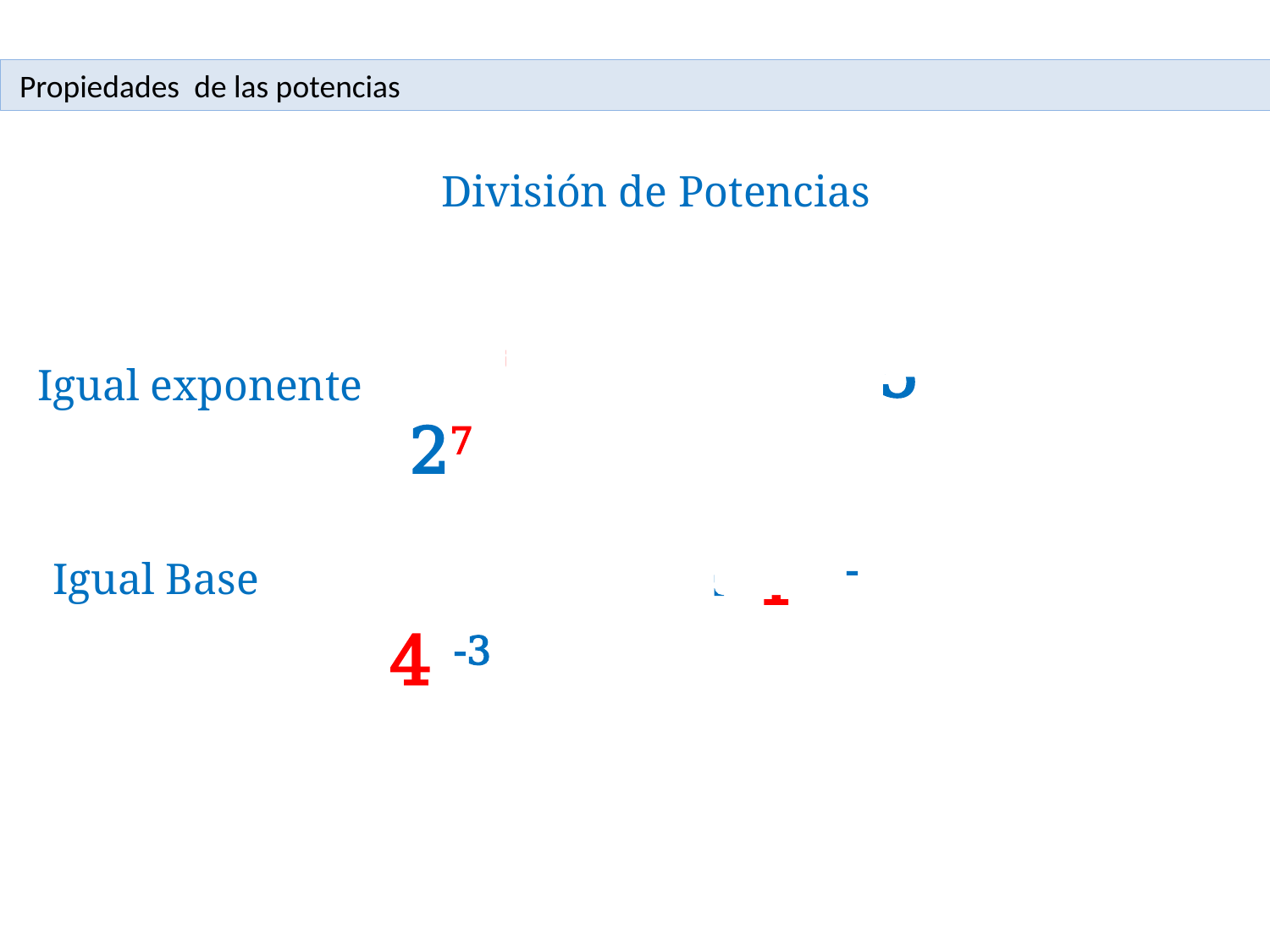

Propiedades  de las potencias
División de Potencias

107: 5 7= (10 : 5 ) 7 =  27

Igual exponente

  4 3 : 4 6 = 4(3 - 6)   =  4 -3

Igual Base